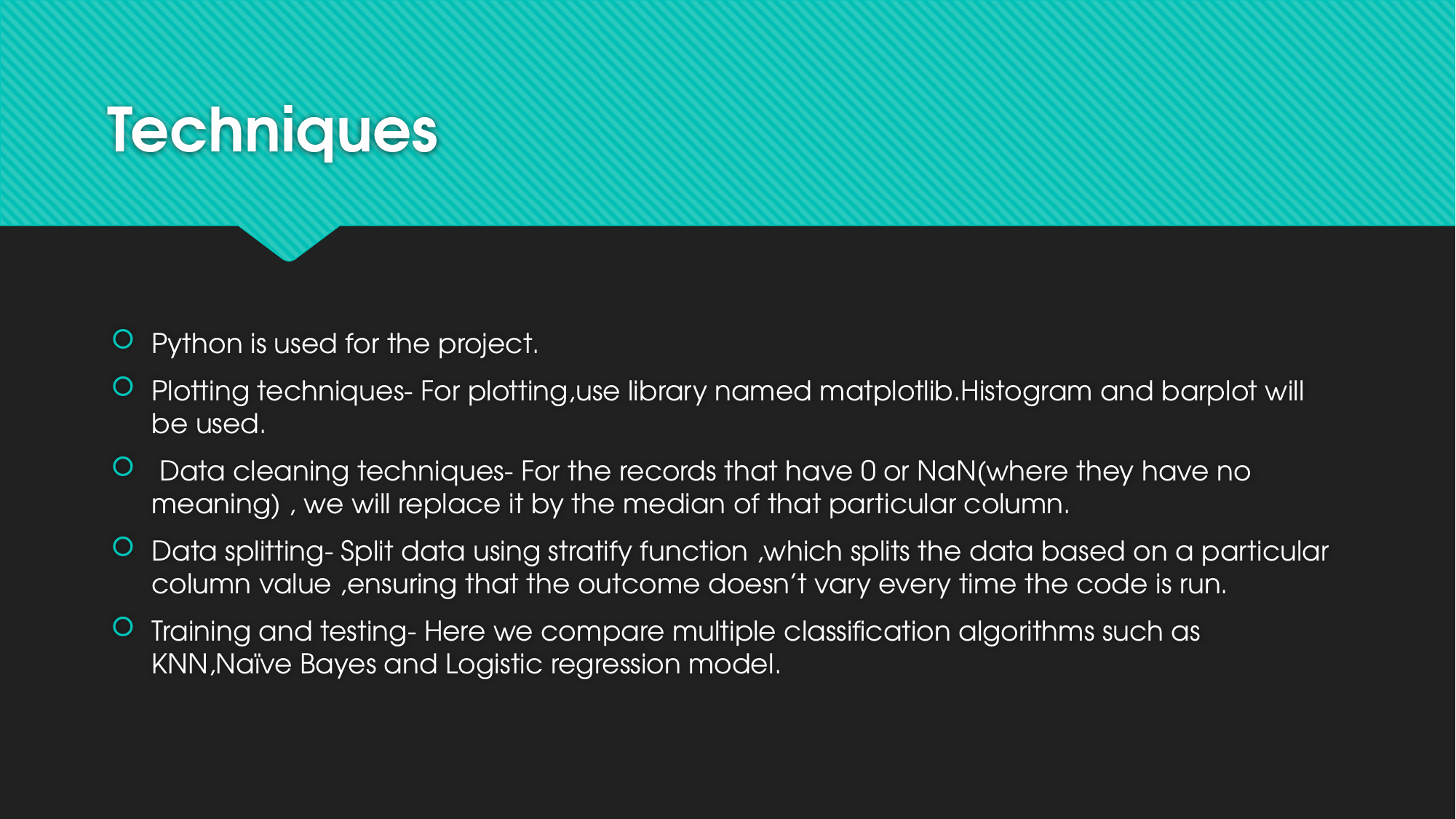

# Techniques
Python is used for the project.
Plotting techniques- For plotting,use library named matplotlib.Histogram and barplot will be used.
 Data cleaning techniques- For the records that have 0 or NaN(where they have no meaning) , we will replace it by the median of that particular column.
Data splitting- Split data using stratify function ,which splits the data based on a particular column value ,ensuring that the outcome doesn’t vary every time the code is run.
Training and testing- Here we compare multiple classification algorithms such as KNN,Naïve Bayes and Logistic regression model.